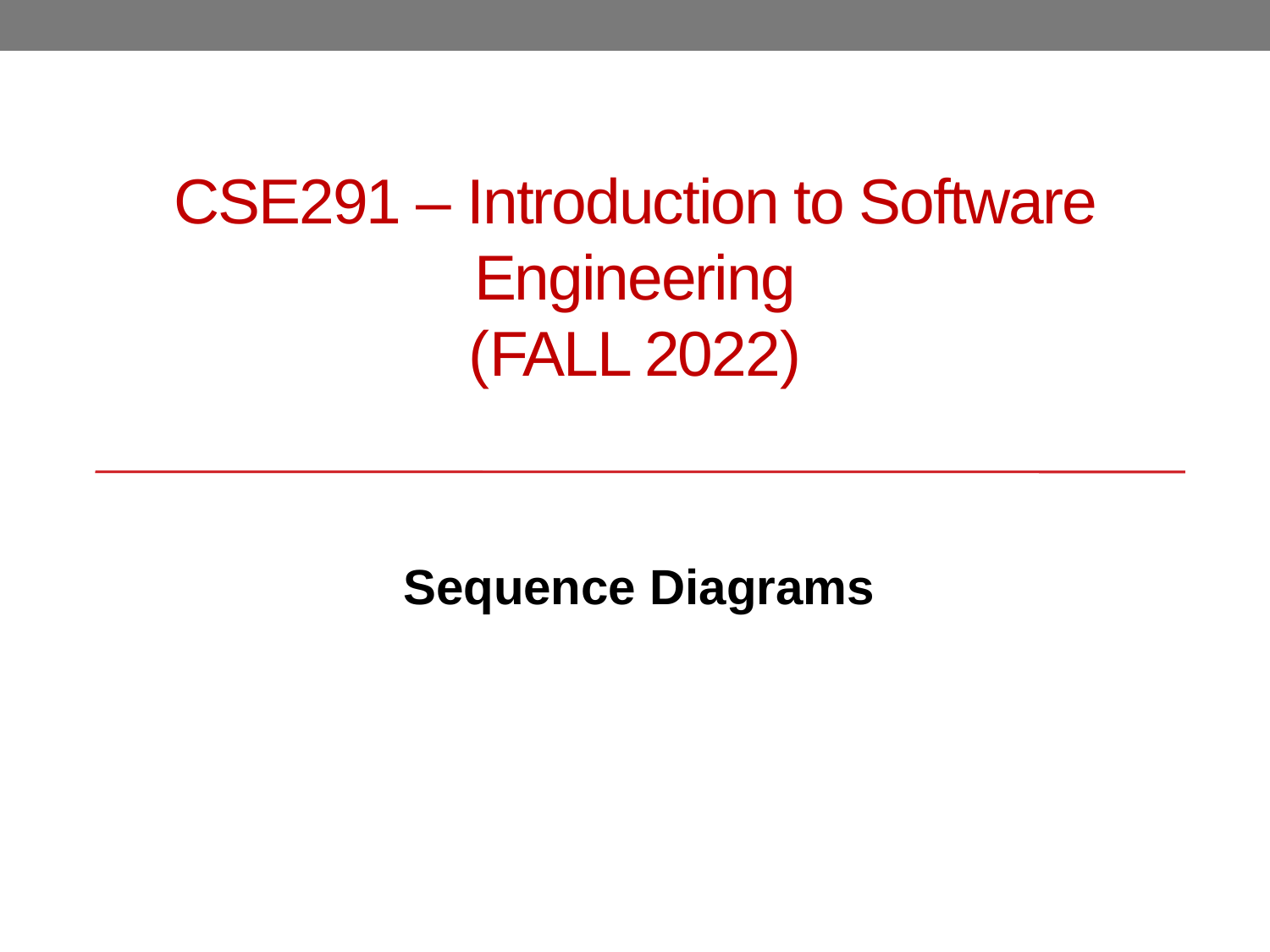

# CSE291 – Introduction to Software Engineering (FALL 2022)

Sequence Diagrams